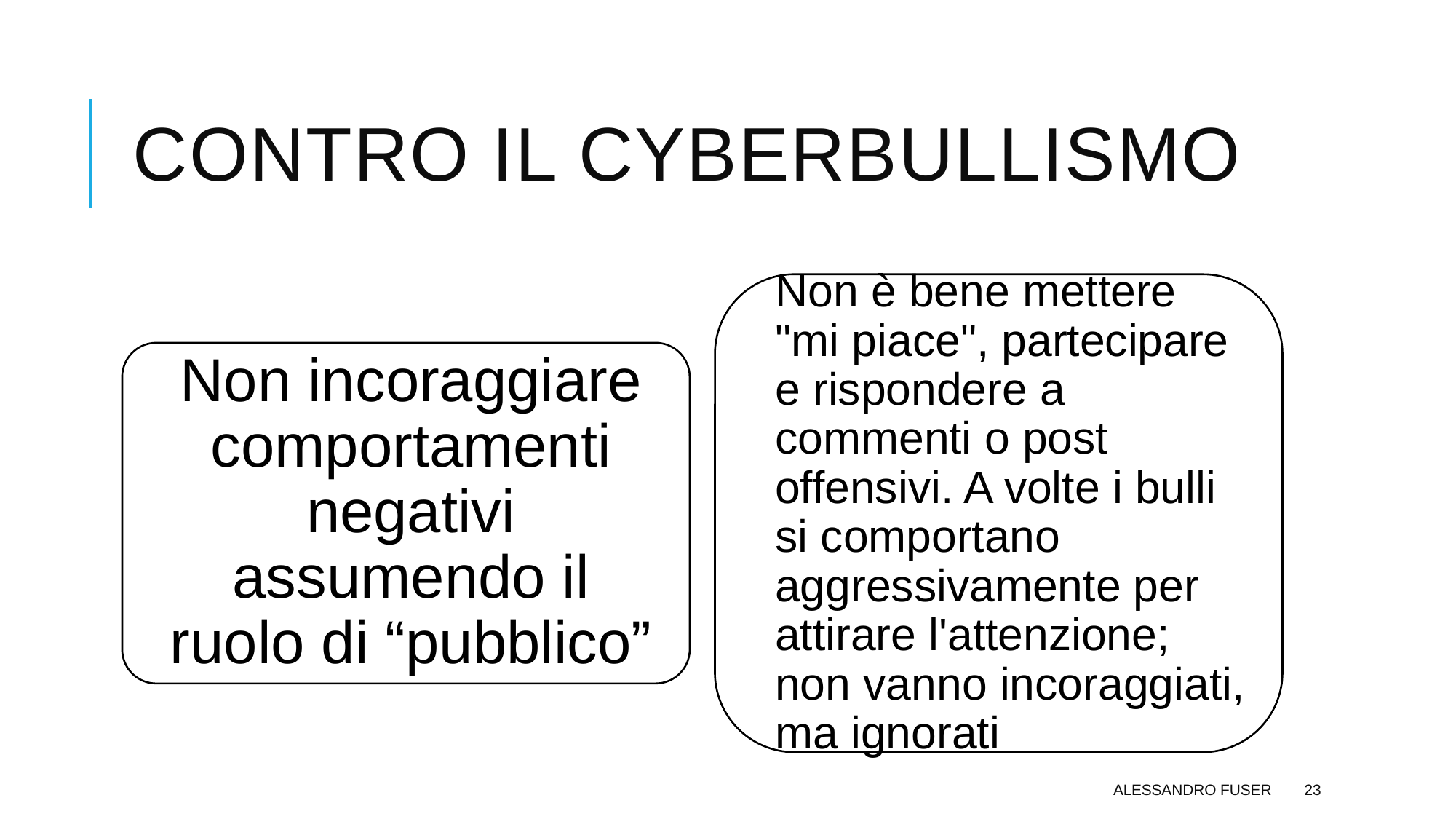

# Contro il cyberbullismo
Non incoraggiare comportamenti negativi assumendo il ruolo di “pubblico”
Non è bene mettere "mi piace", partecipare e rispondere a commenti o post offensivi. A volte i bulli si comportano aggressivamente per attirare l'attenzione; non vanno incoraggiati, ma ignorati
Alessandro Fuser
23